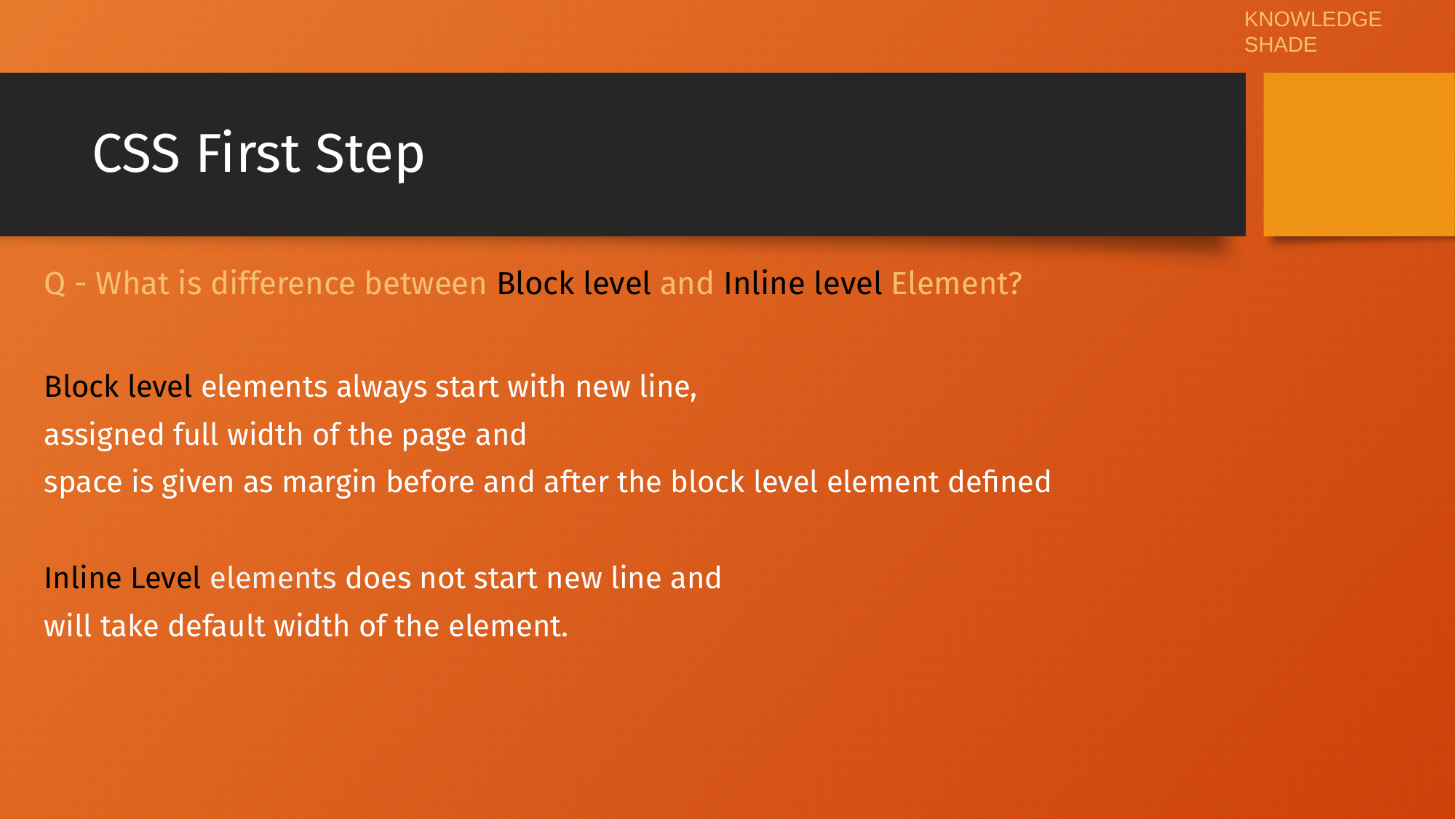

KNOWLEDGE SHADE
# CSS First Step
Q - What is difference between Block level and Inline level Element?

Block level elements always start with new line,
assigned full width of the page and
space is given as margin before and after the block level element defined

Inline Level elements does not start new line and
will take default width of the element.